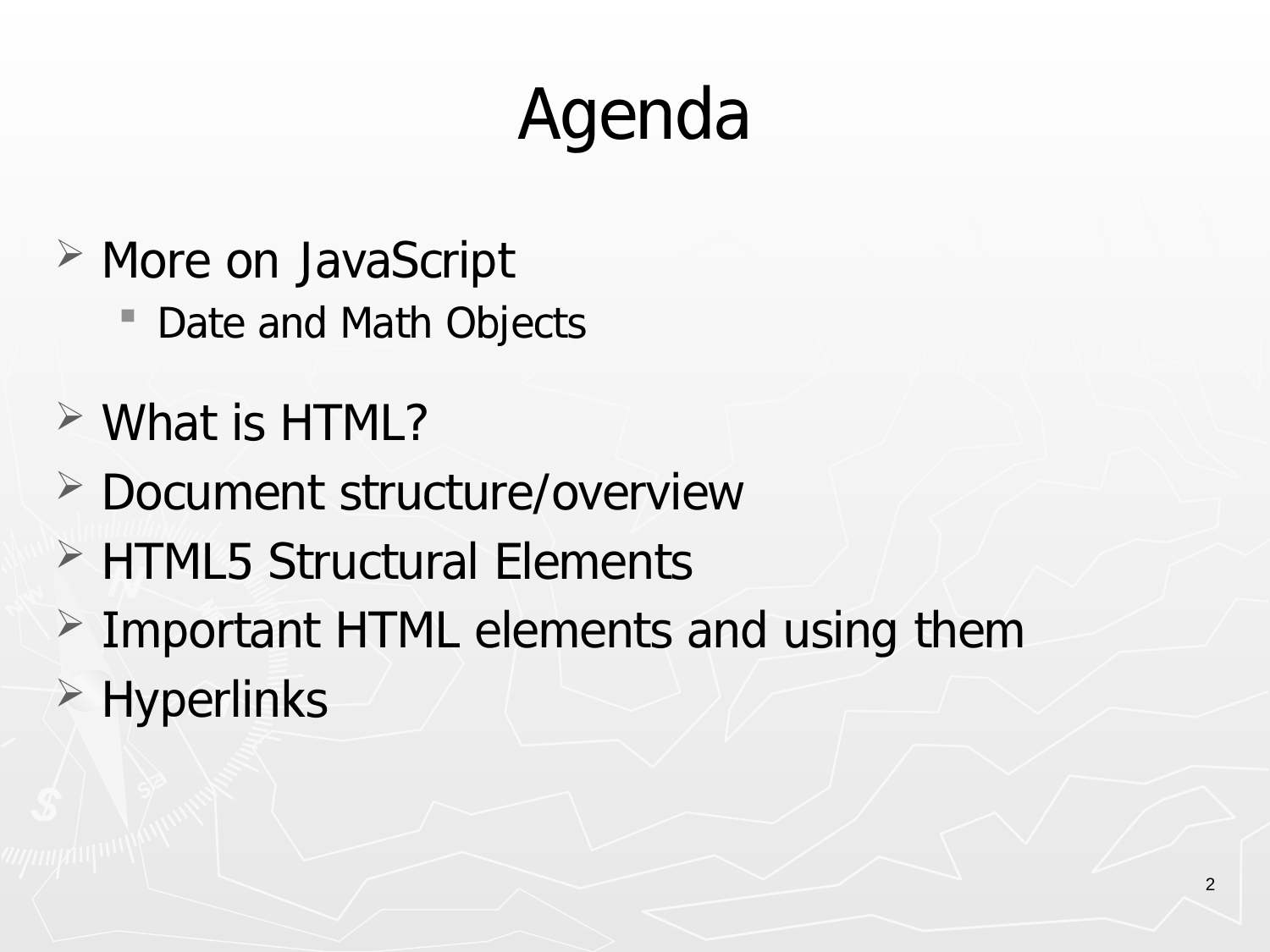

# Agenda
More on JavaScript
Date and Math Objects

What is HTML?
Document structure/overview
HTML5 Structural Elements
Important HTML elements and using them
Hyperlinks

2